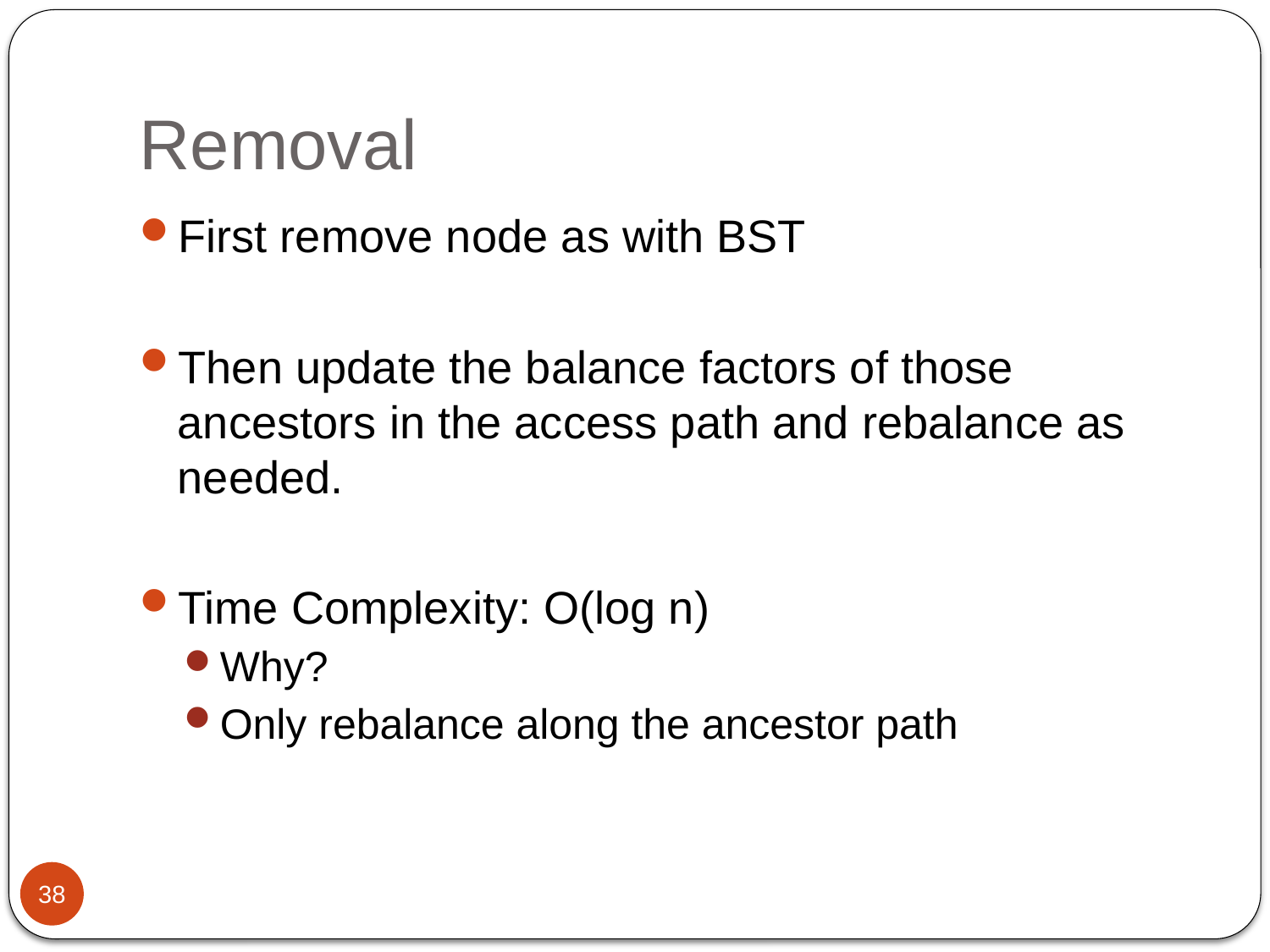

# Removal
First remove node as with BST

Then update the balance factors of those ancestors in the access path and rebalance as needed.

Time Complexity: O(log n)
Why?
Only rebalance along the ancestor path
38